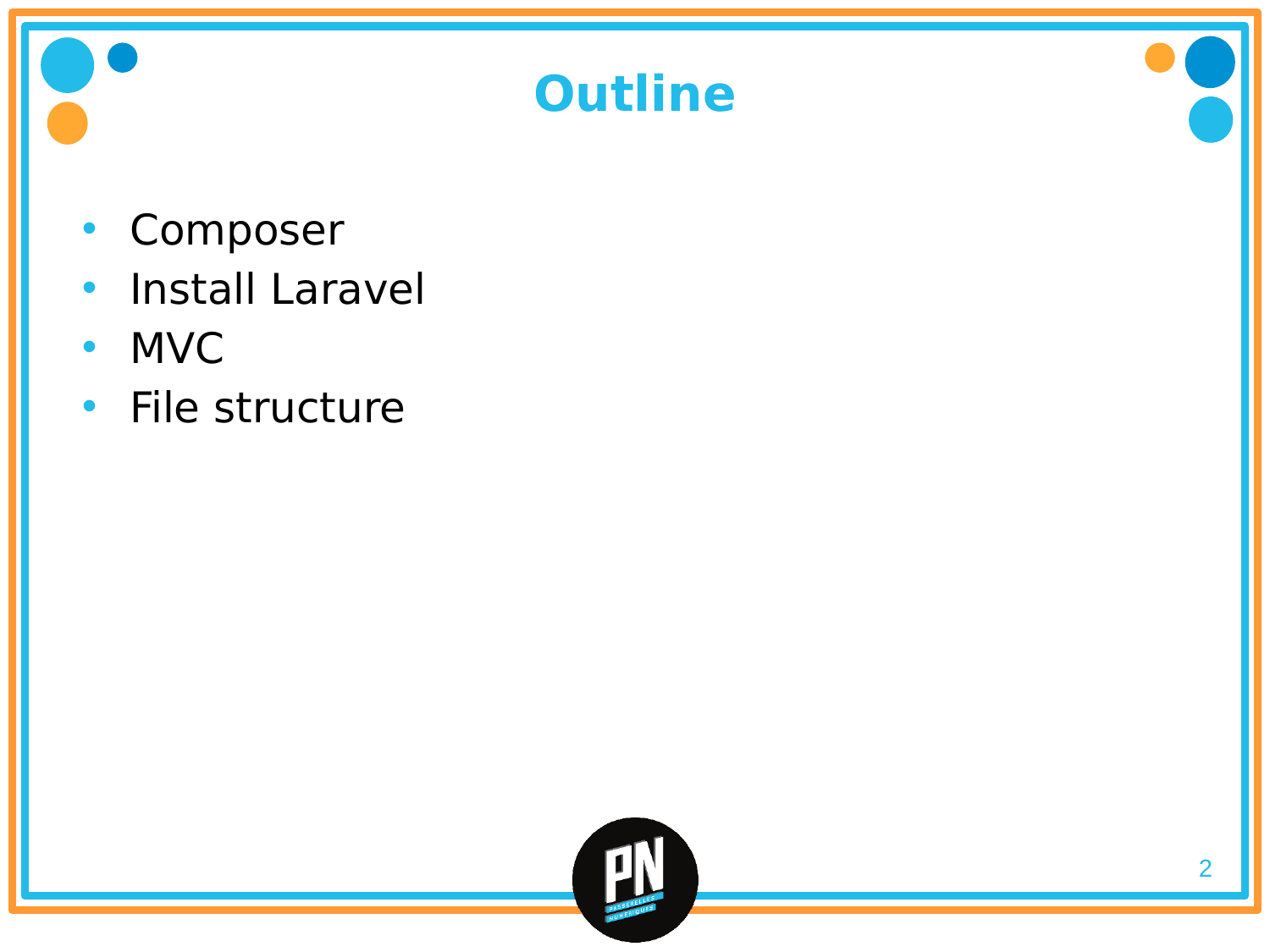

# Outline
Composer
Install Laravel
MVC
File structure